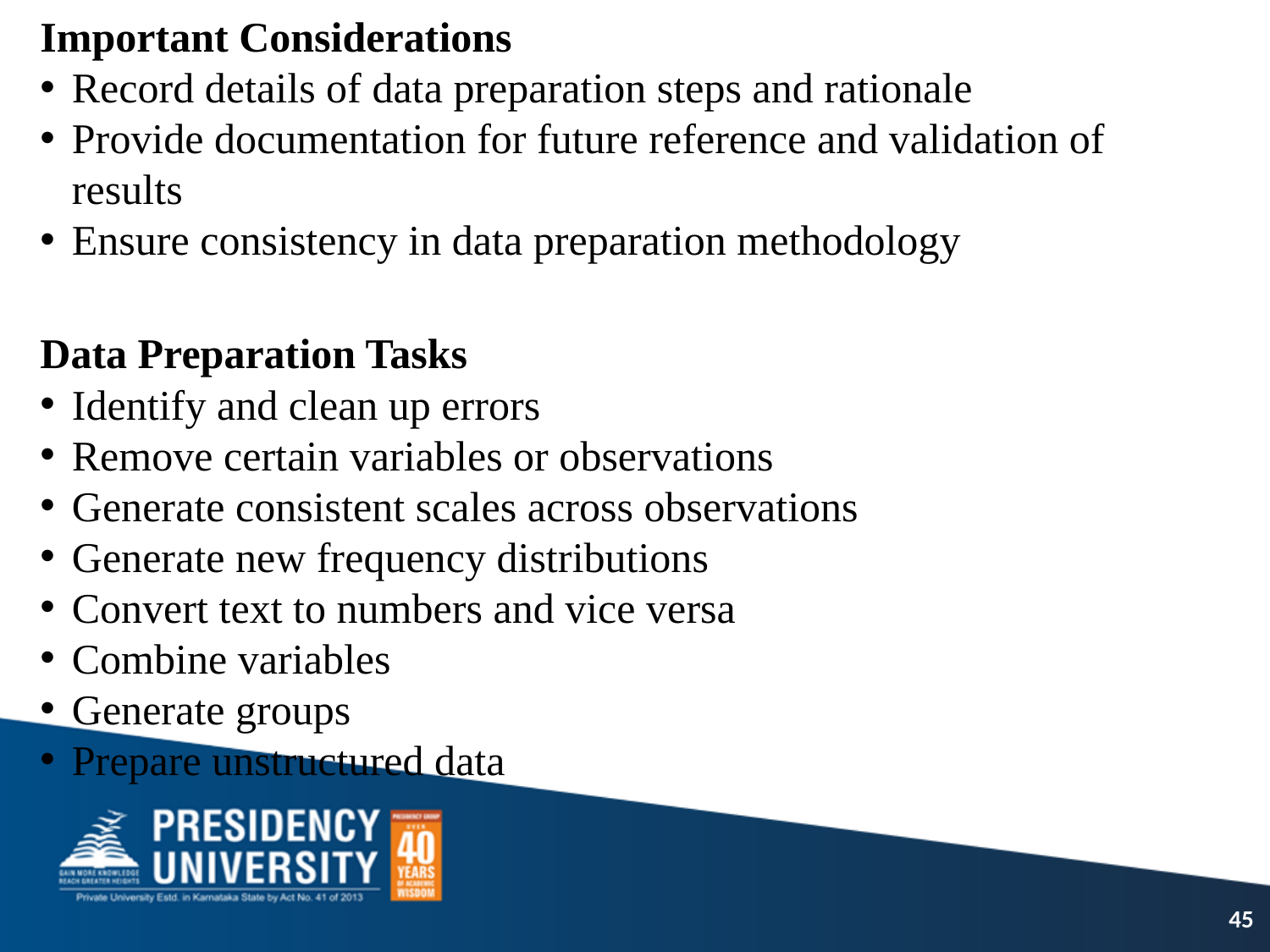

Important Considerations
Record details of data preparation steps and rationale
Provide documentation for future reference and validation of results
Ensure consistency in data preparation methodology

Data Preparation Tasks
Identify and clean up errors
Remove certain variables or observations
Generate consistent scales across observations
Generate new frequency distributions
Convert text to numbers and vice versa
Combine variables
Generate groups
Prepare unstructured data
45